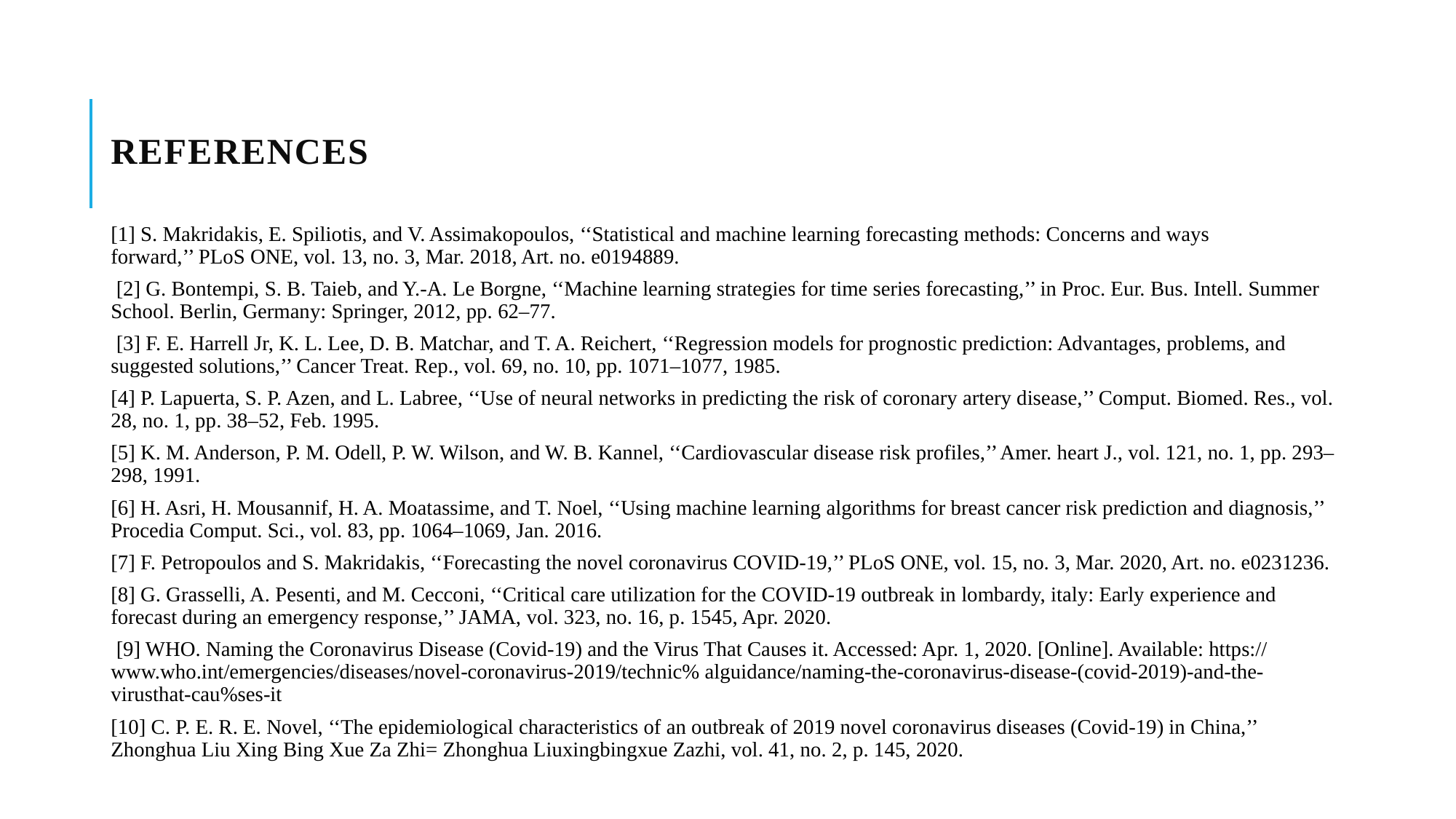

# References
[1] S. Makridakis, E. Spiliotis, and V. Assimakopoulos, ‘‘Statistical and machine learning forecasting methods: Concerns and ways                        forward,’’ PLoS ONE, vol. 13, no. 3, Mar. 2018, Art. no. e0194889.
 [2] G. Bontempi, S. B. Taieb, and Y.-A. Le Borgne, ‘‘Machine learning strategies for time series forecasting,’’ in Proc. Eur. Bus. Intell. Summer School. Berlin, Germany: Springer, 2012, pp. 62–77.
 [3] F. E. Harrell Jr, K. L. Lee, D. B. Matchar, and T. A. Reichert, ‘‘Regression models for prognostic prediction: Advantages, problems, and suggested solutions,’’ Cancer Treat. Rep., vol. 69, no. 10, pp. 1071–1077, 1985.
[4] P. Lapuerta, S. P. Azen, and L. Labree, ‘‘Use of neural networks in predicting the risk of coronary artery disease,’’ Comput. Biomed. Res., vol. 28, no. 1, pp. 38–52, Feb. 1995.
[5] K. M. Anderson, P. M. Odell, P. W. Wilson, and W. B. Kannel, ‘‘Cardiovascular disease risk profiles,’’ Amer. heart J., vol. 121, no. 1, pp. 293–298, 1991.
[6] H. Asri, H. Mousannif, H. A. Moatassime, and T. Noel, ‘‘Using machine learning algorithms for breast cancer risk prediction and diagnosis,’’ Procedia Comput. Sci., vol. 83, pp. 1064–1069, Jan. 2016.
[7] F. Petropoulos and S. Makridakis, ‘‘Forecasting the novel coronavirus COVID-19,’’ PLoS ONE, vol. 15, no. 3, Mar. 2020, Art. no. e0231236.
[8] G. Grasselli, A. Pesenti, and M. Cecconi, ‘‘Critical care utilization for the COVID-19 outbreak in lombardy, italy: Early experience and forecast during an emergency response,’’ JAMA, vol. 323, no. 16, p. 1545, Apr. 2020.
 [9] WHO. Naming the Coronavirus Disease (Covid-19) and the Virus That Causes it. Accessed: Apr. 1, 2020. [Online]. Available: https:// www.who.int/emergencies/diseases/novel-coronavirus-2019/technic% alguidance/naming-the-coronavirus-disease-(covid-2019)-and-the-virusthat-cau%ses-it
[10] C. P. E. R. E. Novel, ‘‘The epidemiological characteristics of an outbreak of 2019 novel coronavirus diseases (Covid-19) in China,’’ Zhonghua Liu Xing Bing Xue Za Zhi= Zhonghua Liuxingbingxue Zazhi, vol. 41, no. 2, p. 145, 2020.